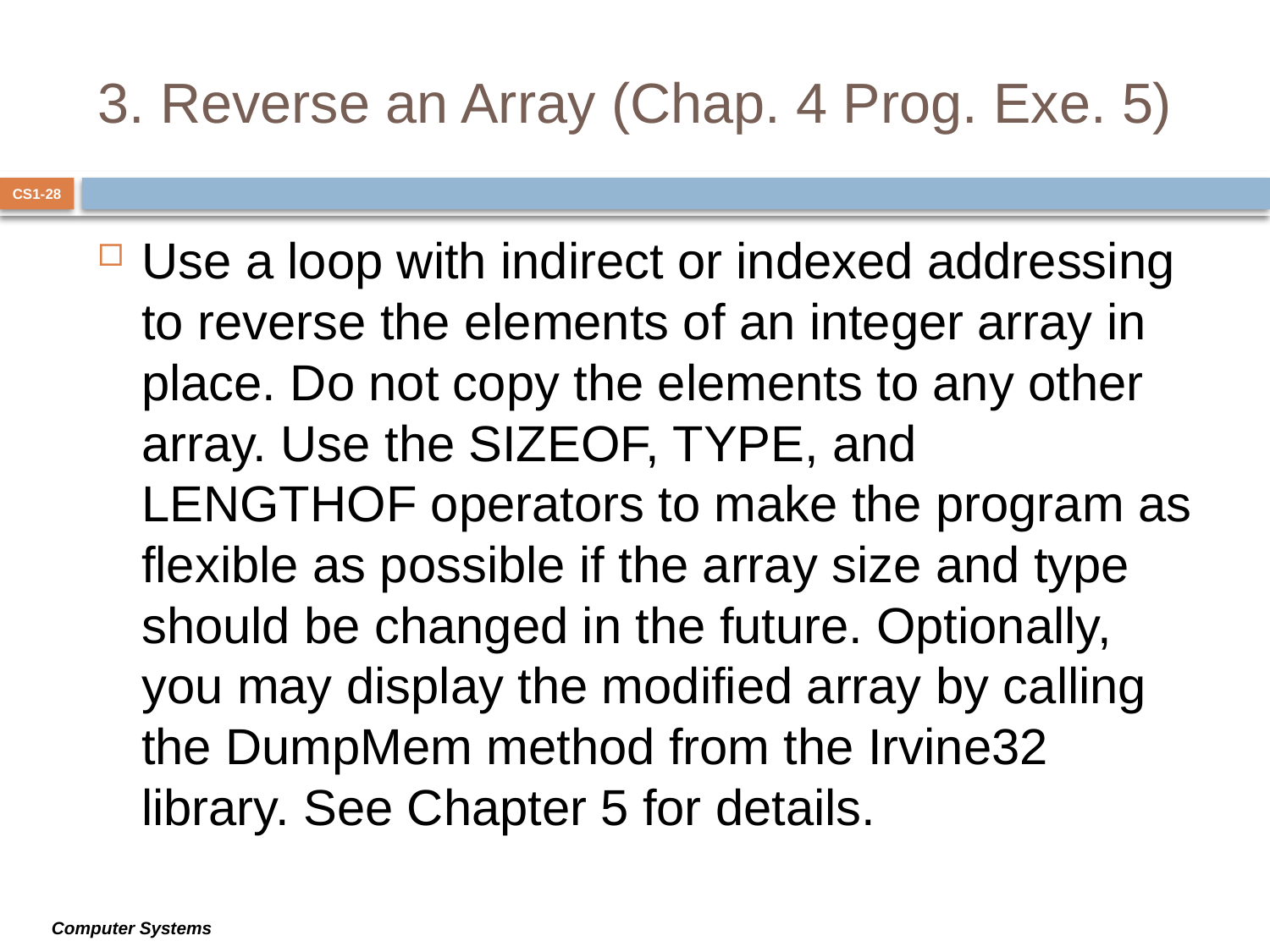

# 3. Reverse an Array (Chap. 4 Prog. Exe. 5)
CS1-28
Use a loop with indirect or indexed addressing to reverse the elements of an integer array in place. Do not copy the elements to any other array. Use the SIZEOF, TYPE, and LENGTHOF operators to make the program as flexible as possible if the array size and type should be changed in the future. Optionally, you may display the modified array by calling the DumpMem method from the Irvine32 library. See Chapter 5 for details.